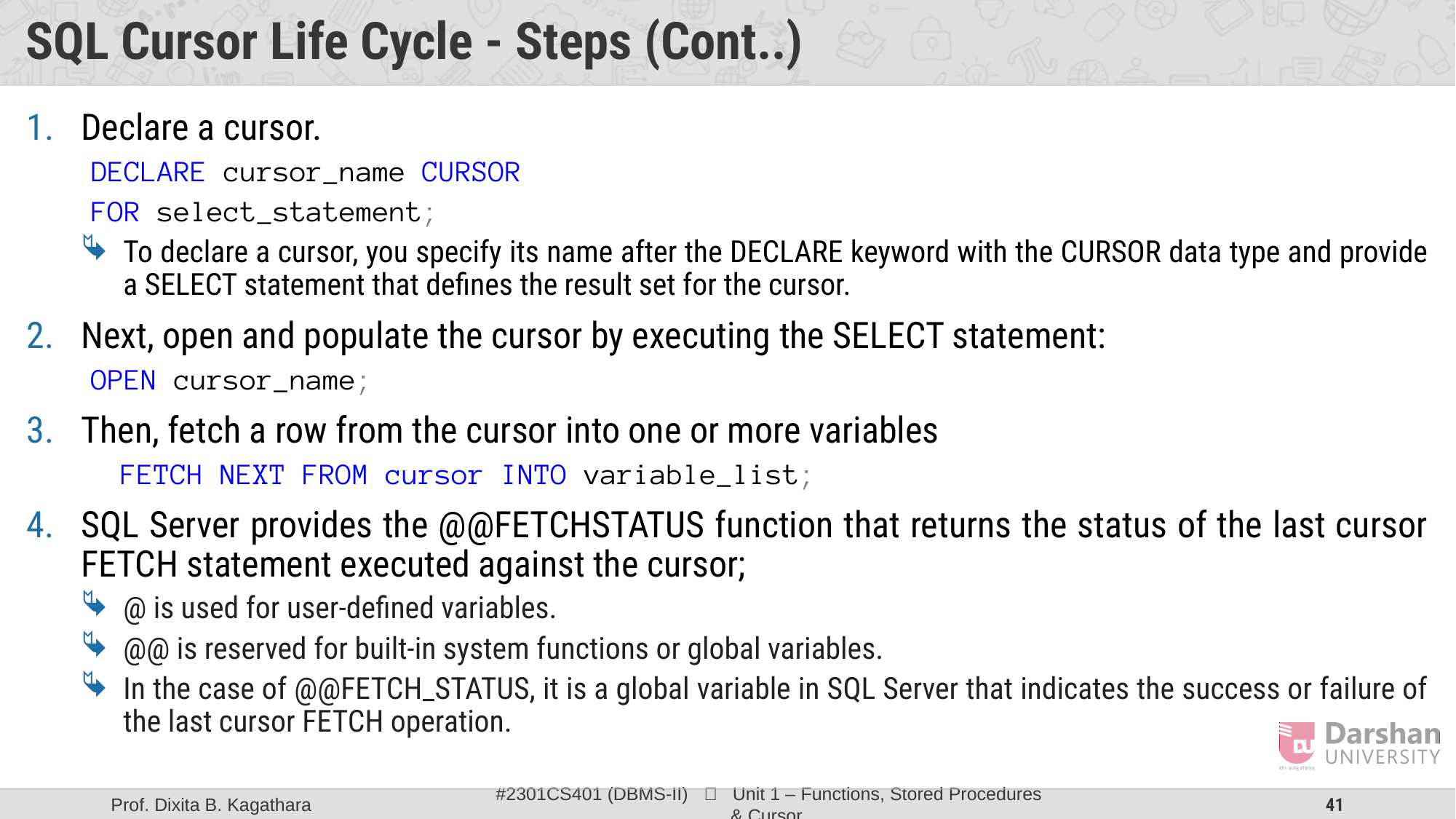

# SQL Cursor Life Cycle - Steps (Cont..)
Declare a cursor.
DECLARE cursor_name CURSOR
FOR select_statement;
To declare a cursor, you specify its name after the DECLARE keyword with the CURSOR data type and provide a SELECT statement that defines the result set for the cursor.
Next, open and populate the cursor by executing the SELECT statement:
OPEN cursor_name;
Then, fetch a row from the cursor into one or more variables
FETCH NEXT FROM cursor INTO variable_list;
SQL Server provides the @@FETCHSTATUS function that returns the status of the last cursor FETCH statement executed against the cursor;
@ is used for user-defined variables.
@@ is reserved for built-in system functions or global variables.
In the case of @@FETCH_STATUS, it is a global variable in SQL Server that indicates the success or failure of the last cursor FETCH operation.